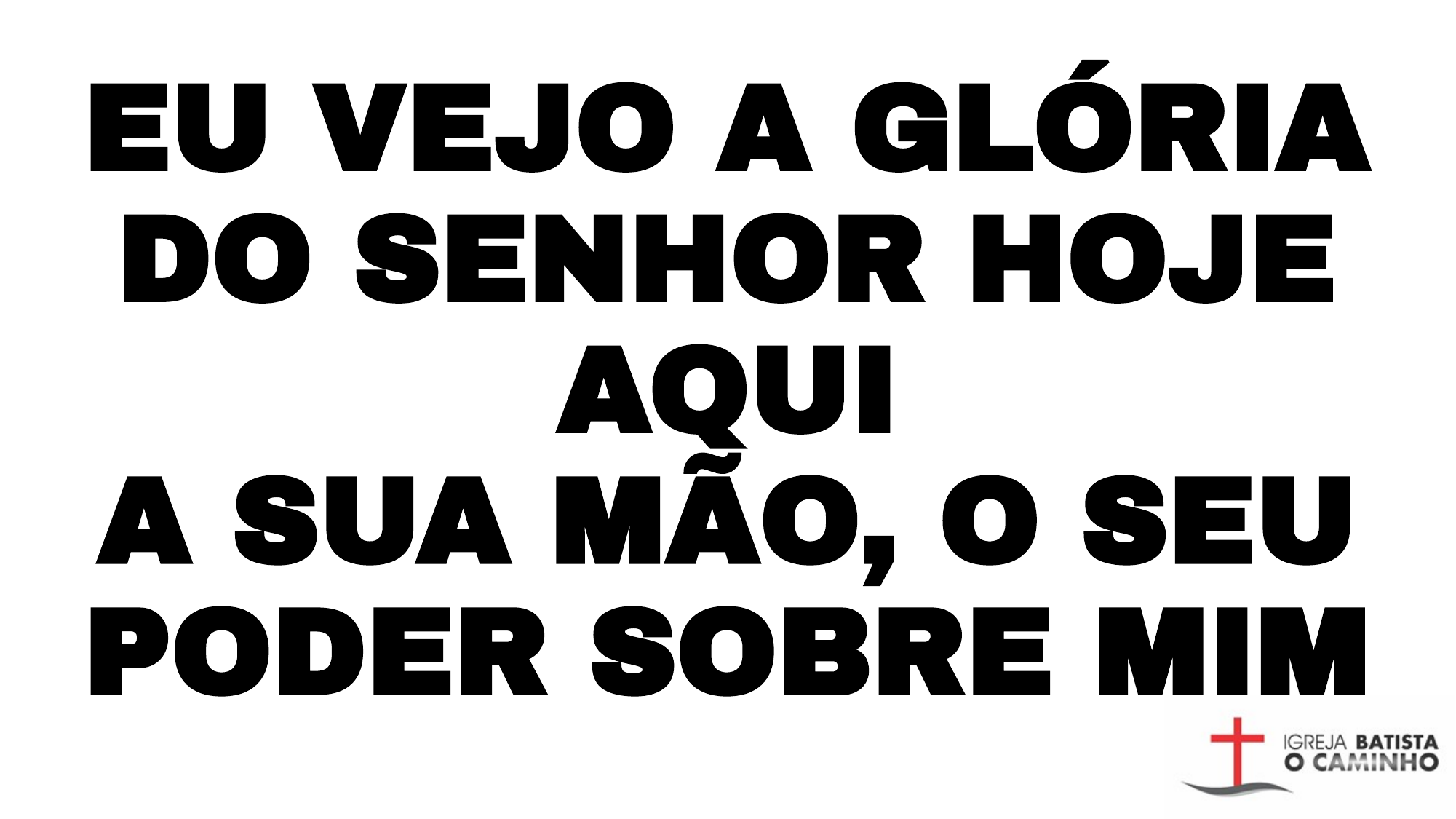

# EU VEJO A GLÓRIA DO SENHOR HOJE AQUI A SUA MÃO, O SEU PODER SOBRE MIM